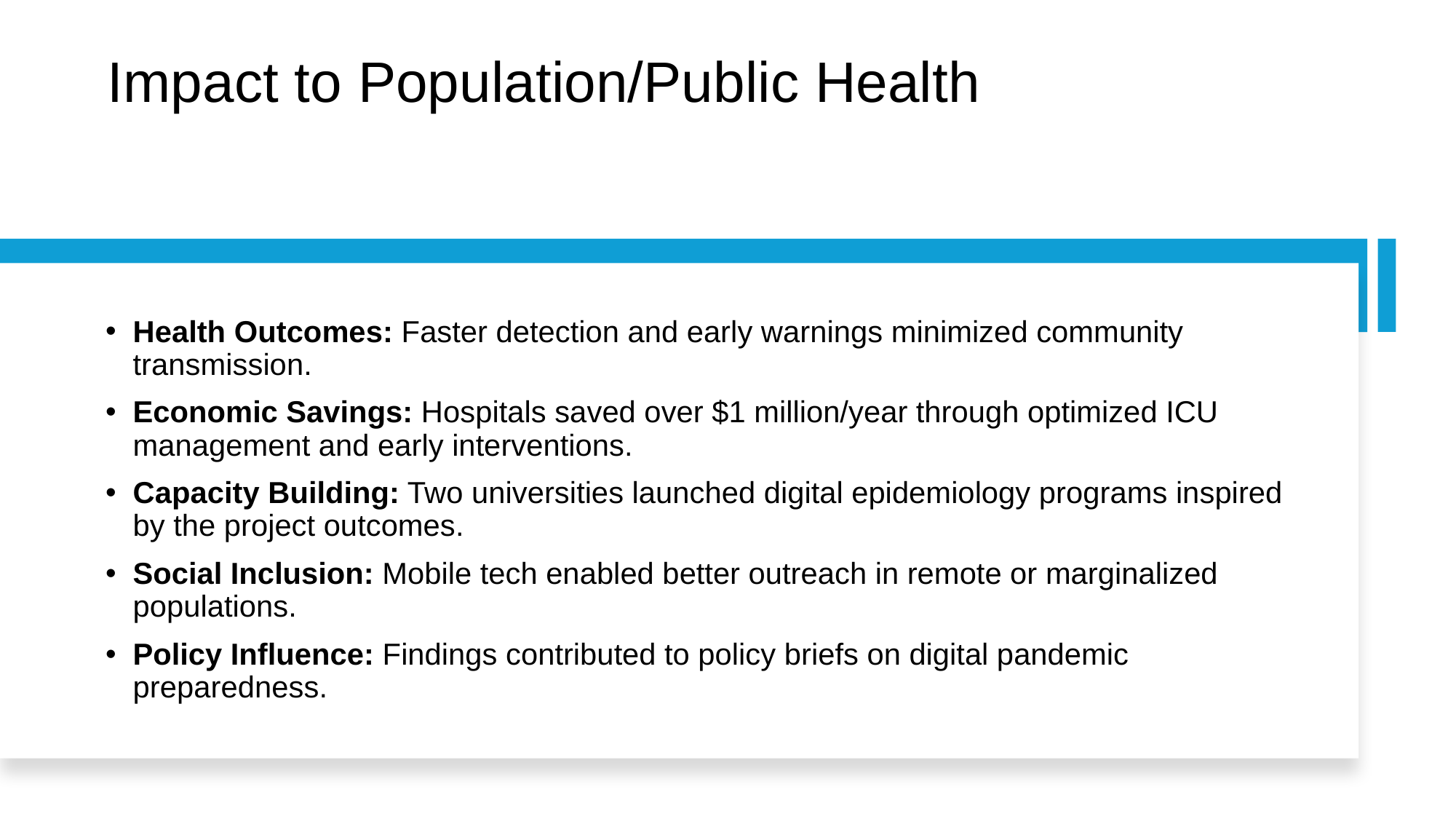

# Impact to Population/Public Health

Health Outcomes: Faster detection and early warnings minimized community transmission.
Economic Savings: Hospitals saved over $1 million/year through optimized ICU management and early interventions.
Capacity Building: Two universities launched digital epidemiology programs inspired by the project outcomes.
Social Inclusion: Mobile tech enabled better outreach in remote or marginalized populations.
Policy Influence: Findings contributed to policy briefs on digital pandemic preparedness.